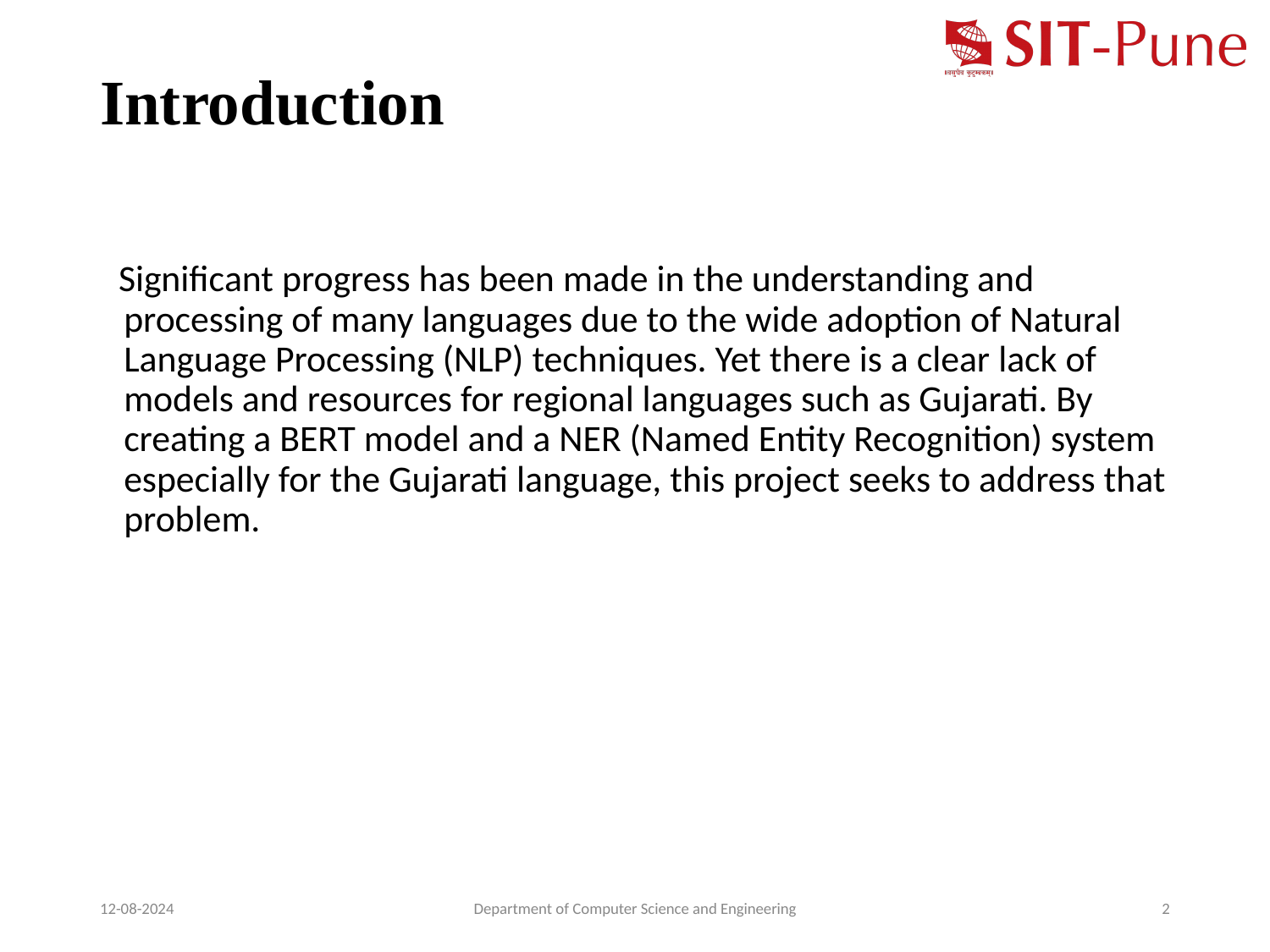

# Introduction
Significant progress has been made in the understanding and processing of many languages due to the wide adoption of Natural Language Processing (NLP) techniques. Yet there is a clear lack of models and resources for regional languages such as Gujarati. By creating a BERT model and a NER (Named Entity Recognition) system especially for the Gujarati language, this project seeks to address that problem.
12-08-2024
Department of Computer Science and Engineering
2